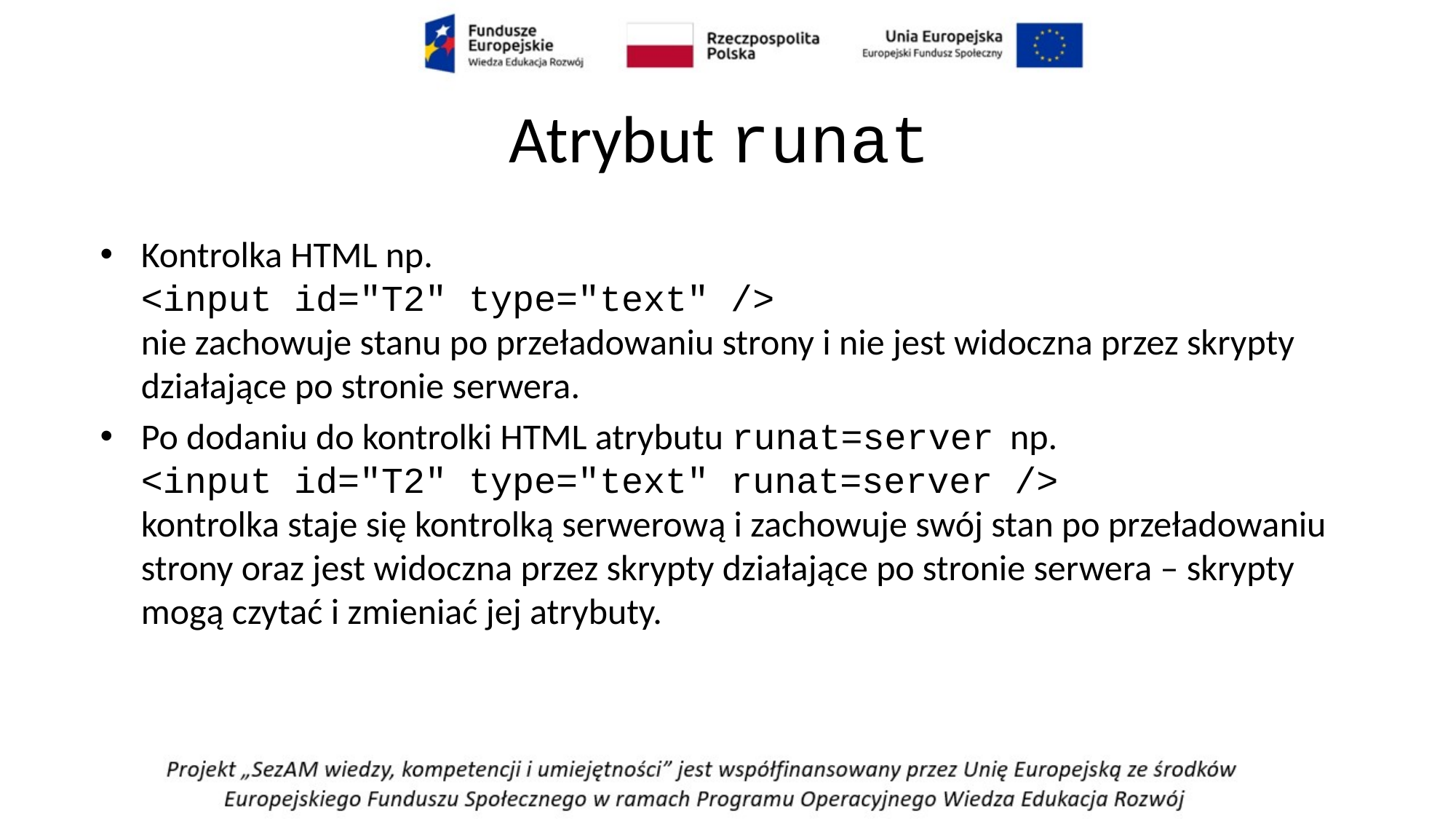

# Atrybut runat
Kontrolka HTML np.
<input id="T2" type="text" />
nie zachowuje stanu po przeładowaniu strony i nie jest widoczna przez skrypty działające po stronie serwera.
Po dodaniu do kontrolki HTML atrybutu runat=server  np.
<input id="T2" type="text" runat=server />
kontrolka staje się kontrolką serwerową i zachowuje swój stan po przeładowaniu strony oraz jest widoczna przez skrypty działające po stronie serwera – skrypty mogą czytać i zmieniać jej atrybuty.